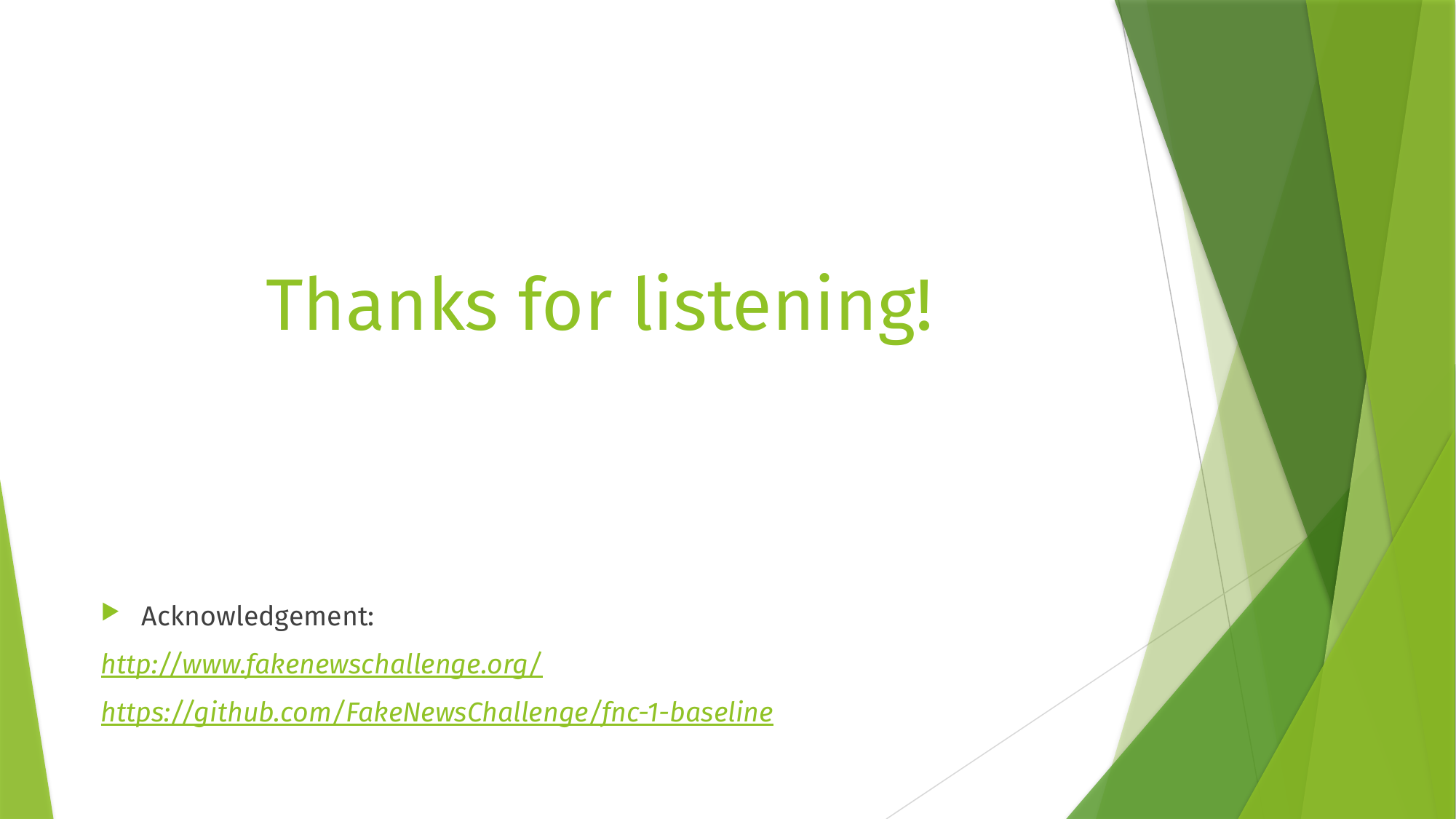

# Thanks for listening!
Acknowledgement:
http://www.fakenewschallenge.org/
https://github.com/FakeNewsChallenge/fnc-1-baseline